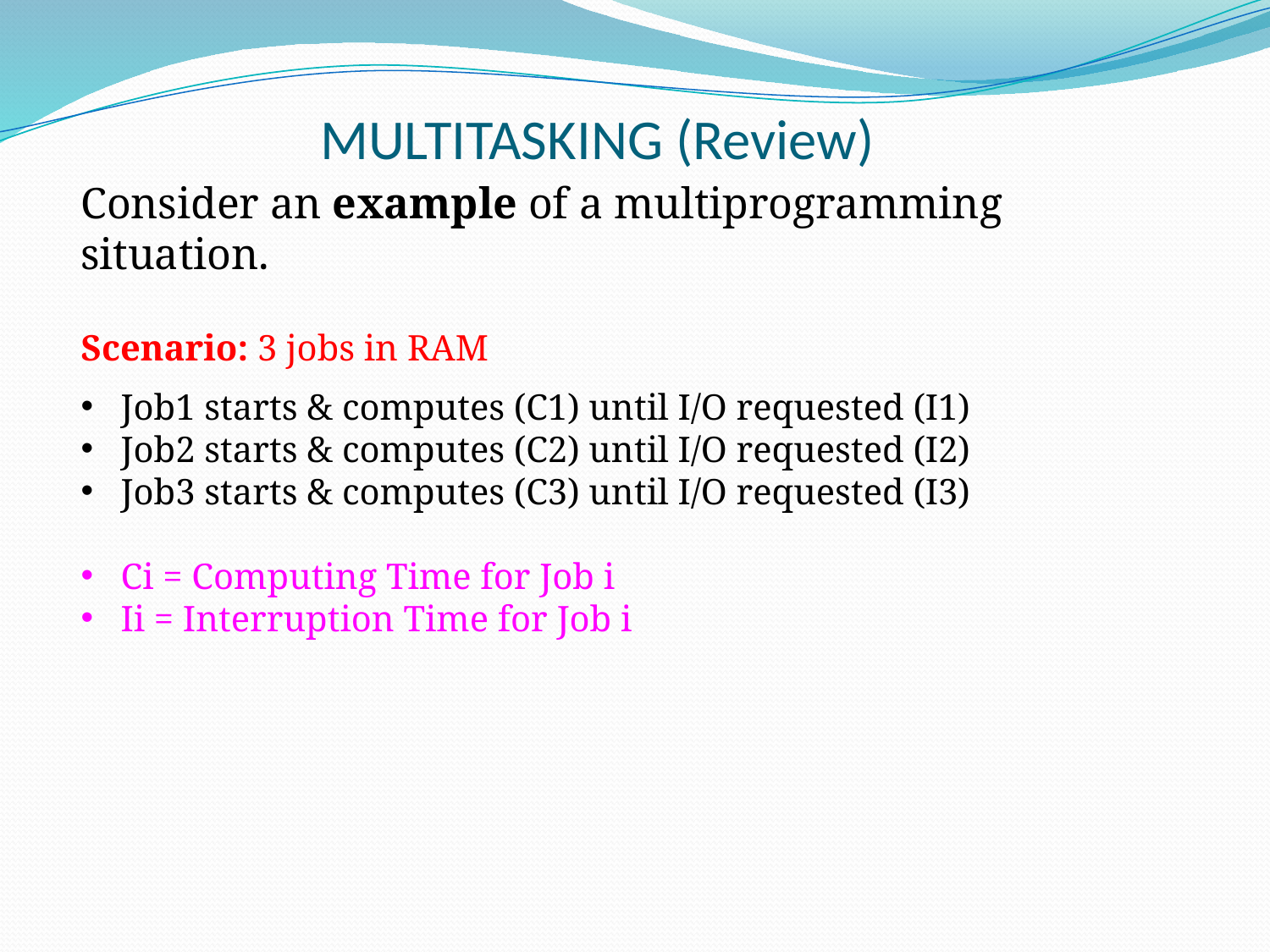

# MULTITASKING (Review)
Consider an example of a multiprogramming situation.

Scenario: 3 jobs in RAM

Job1 starts & computes (C1) until I/O requested (I1)
Job2 starts & computes (C2) until I/O requested (I2)
Job3 starts & computes (C3) until I/O requested (I3)

Ci = Computing Time for Job i
Ii = Interruption Time for Job i